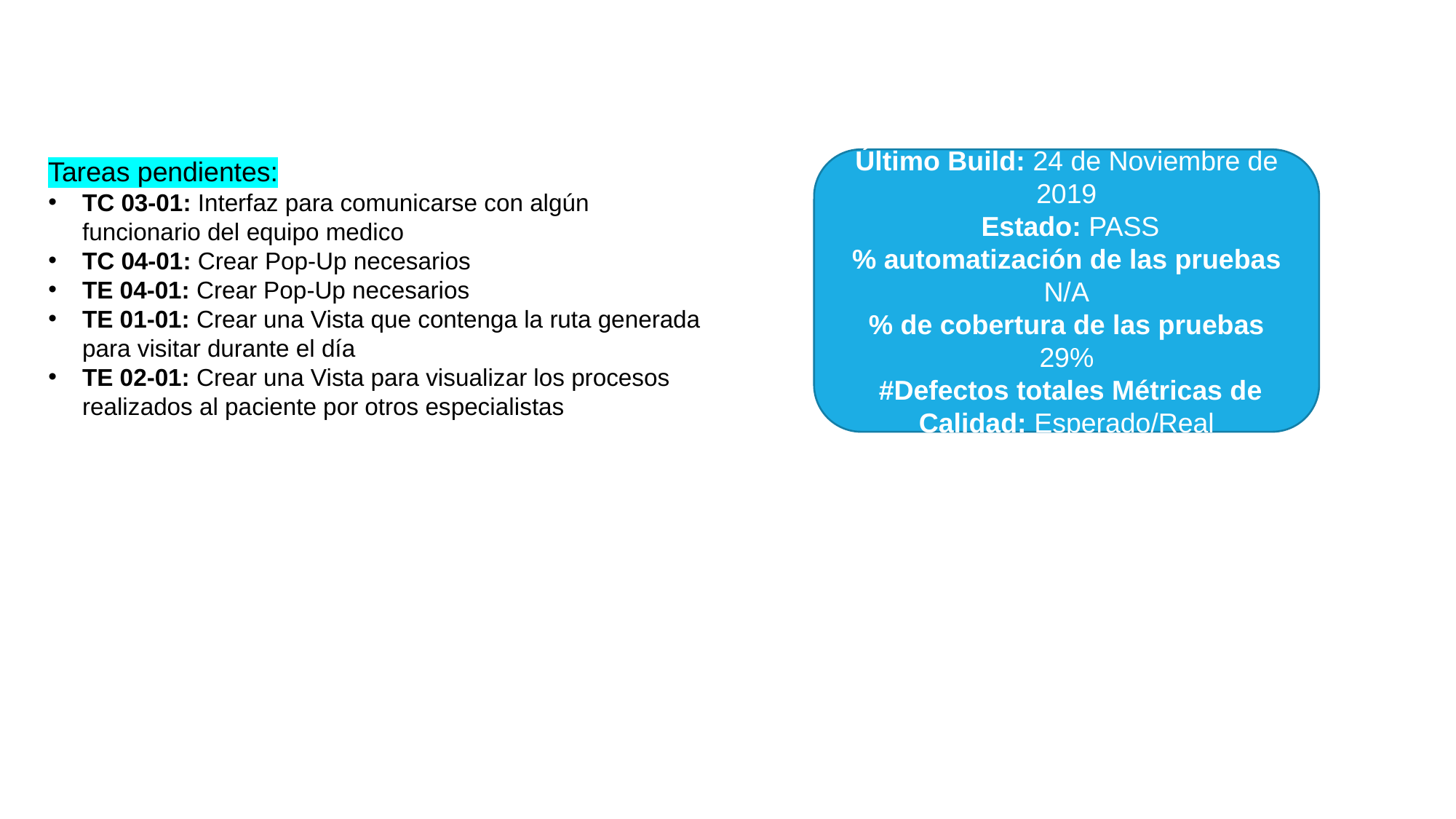

Tareas pendientes:
TC 03-01: Interfaz para comunicarse con algún funcionario del equipo medico
TC 04-01: Crear Pop-Up necesarios
TE 04-01: Crear Pop-Up necesarios
TE 01-01: Crear una Vista que contenga la ruta generada para visitar durante el día
TE 02-01: Crear una Vista para visualizar los procesos realizados al paciente por otros especialistas

Último Build: 24 de Noviembre de 2019
 Estado: PASS
 % automatización de las pruebas
N/A
% de cobertura de las pruebas
29%
 #Defectos totales Métricas de Calidad: Esperado/Real